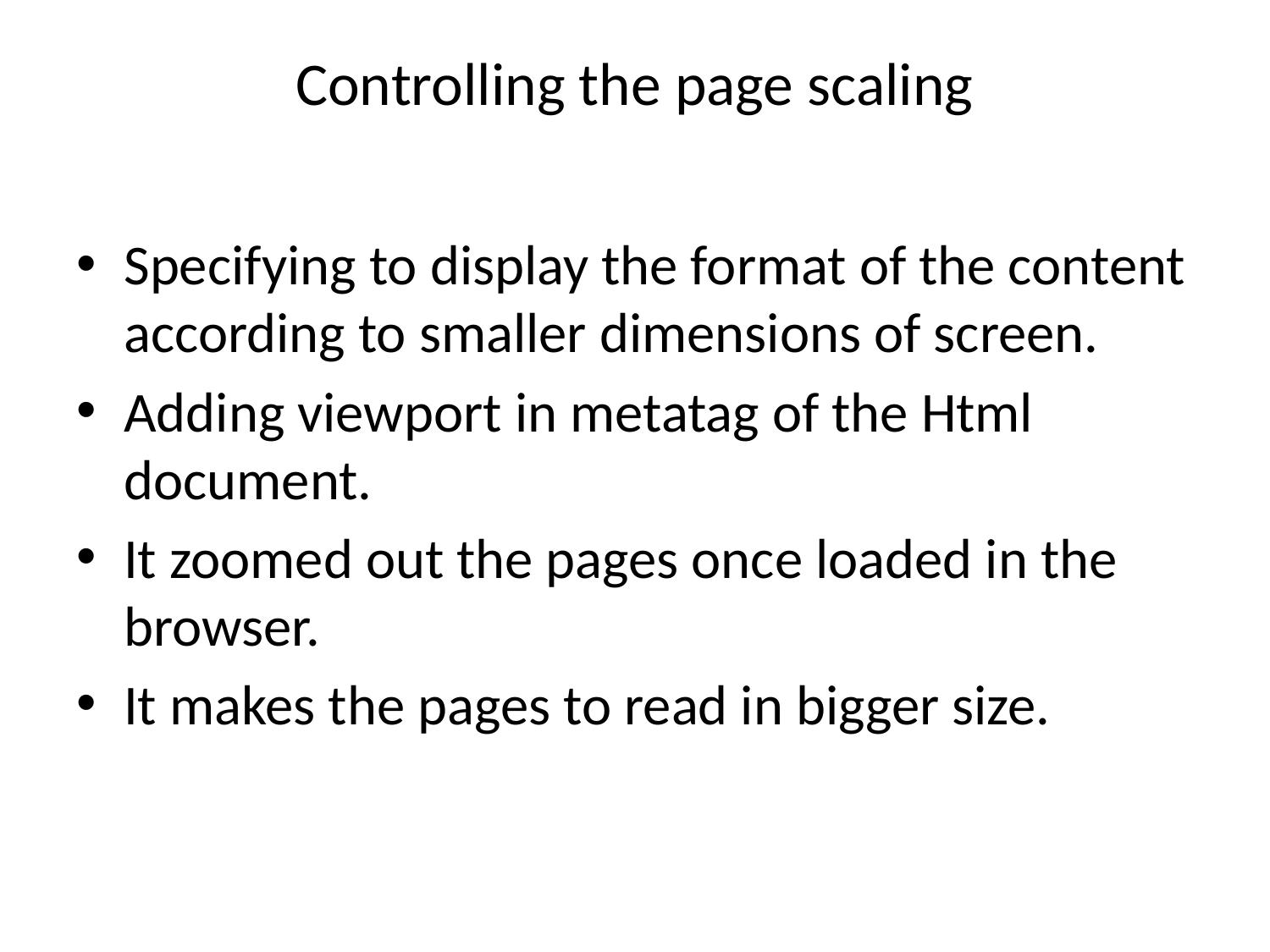

# Controlling the page scaling
Specifying to display the format of the content according to smaller dimensions of screen.
Adding viewport in metatag of the Html document.
It zoomed out the pages once loaded in the browser.
It makes the pages to read in bigger size.